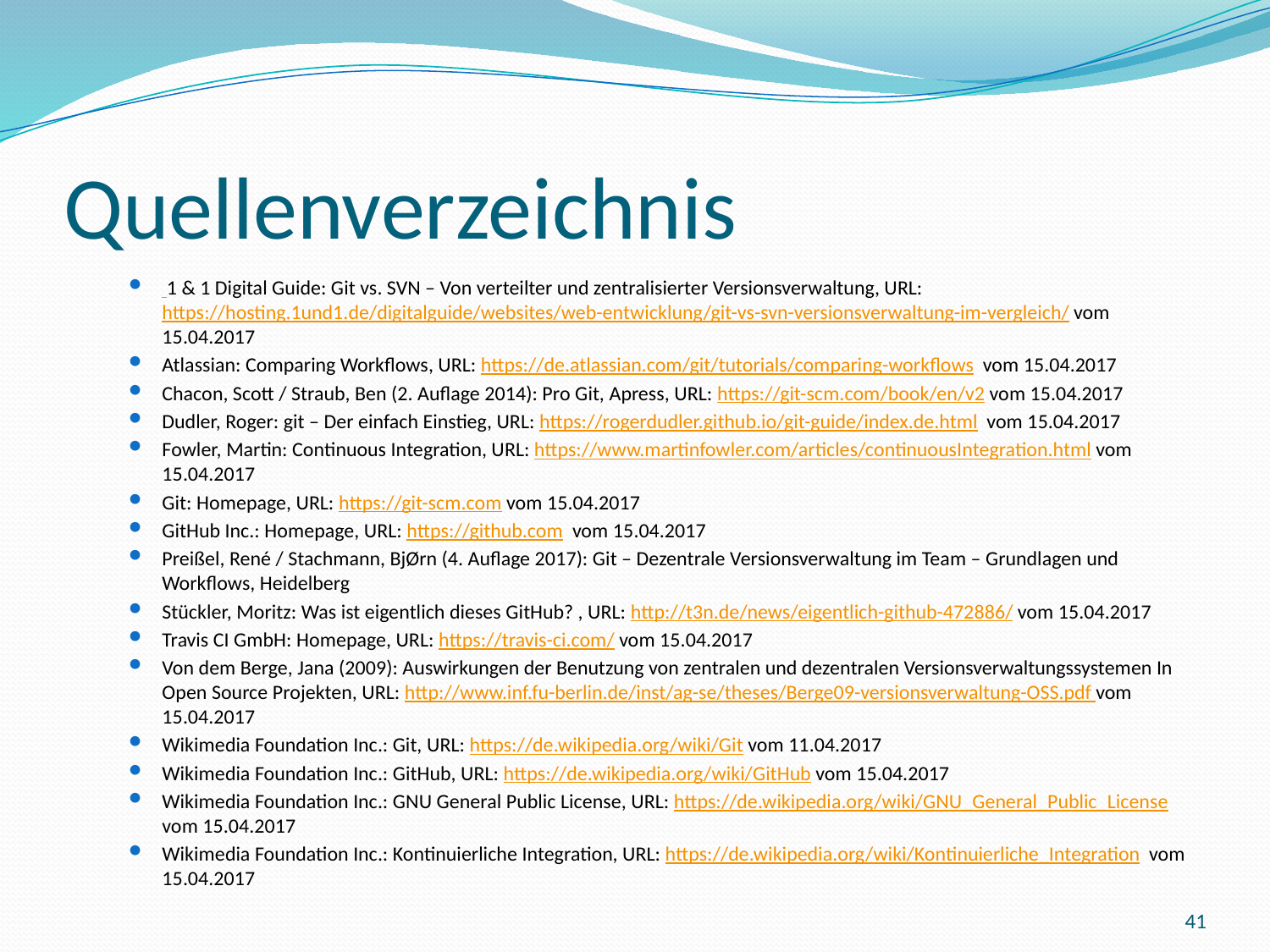

# Quellenverzeichnis
 1 & 1 Digital Guide: Git vs. SVN – Von verteilter und zentralisierter Versionsverwaltung, URL: https://hosting.1und1.de/digitalguide/websites/web-entwicklung/git-vs-svn-versionsverwaltung-im-vergleich/ vom 15.04.2017
Atlassian: Comparing Workflows, URL: https://de.atlassian.com/git/tutorials/comparing-workflows  vom 15.04.2017
Chacon, Scott / Straub, Ben (2. Auflage 2014): Pro Git, Apress, URL: https://git-scm.com/book/en/v2 vom 15.04.2017
Dudler, Roger: git – Der einfach Einstieg, URL: https://rogerdudler.github.io/git-guide/index.de.html  vom 15.04.2017
Fowler, Martin: Continuous Integration, URL: https://www.martinfowler.com/articles/continuousIntegration.html vom 15.04.2017
Git: Homepage, URL: https://git-scm.com vom 15.04.2017
GitHub Inc.: Homepage, URL: https://github.com  vom 15.04.2017
Preißel, René / Stachmann, BjØrn (4. Auflage 2017): Git – Dezentrale Versionsverwaltung im Team – Grundlagen und Workflows, Heidelberg
Stückler, Moritz: Was ist eigentlich dieses GitHub? , URL: http://t3n.de/news/eigentlich-github-472886/ vom 15.04.2017
Travis CI GmbH: Homepage, URL: https://travis-ci.com/ vom 15.04.2017
Von dem Berge, Jana (2009): Auswirkungen der Benutzung von zentralen und dezentralen Versionsverwaltungssystemen In Open Source Projekten, URL: http://www.inf.fu-berlin.de/inst/ag-se/theses/Berge09-versionsverwaltung-OSS.pdf vom 15.04.2017
Wikimedia Foundation Inc.: Git, URL: https://de.wikipedia.org/wiki/Git vom 11.04.2017
Wikimedia Foundation Inc.: GitHub, URL: https://de.wikipedia.org/wiki/GitHub vom 15.04.2017
Wikimedia Foundation Inc.: GNU General Public License, URL: https://de.wikipedia.org/wiki/GNU_General_Public_License vom 15.04.2017
Wikimedia Foundation Inc.: Kontinuierliche Integration, URL: https://de.wikipedia.org/wiki/Kontinuierliche_Integration  vom 15.04.2017
41